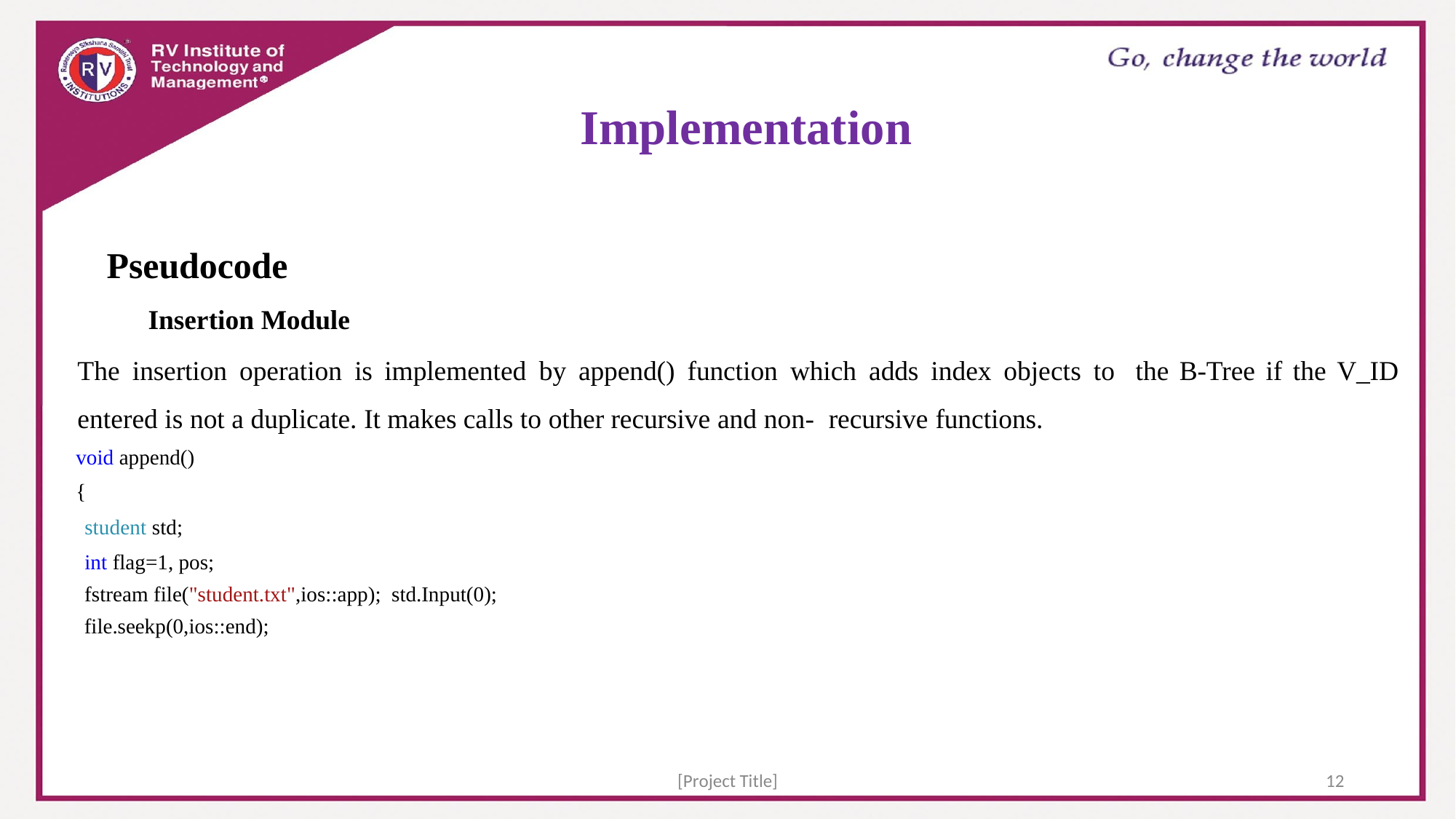

# Implementation
Pseudocode
Insertion Module
The insertion operation is implemented by append() function which adds index objects to  the B-Tree if the V_ID entered is not a duplicate. It makes calls to other recursive and non-  recursive functions.
void append()
{
student std;
int flag=1, pos;
fstream file("student.txt",ios::app);  std.Input(0);
file.seekp(0,ios::end);

[Project Title]
12